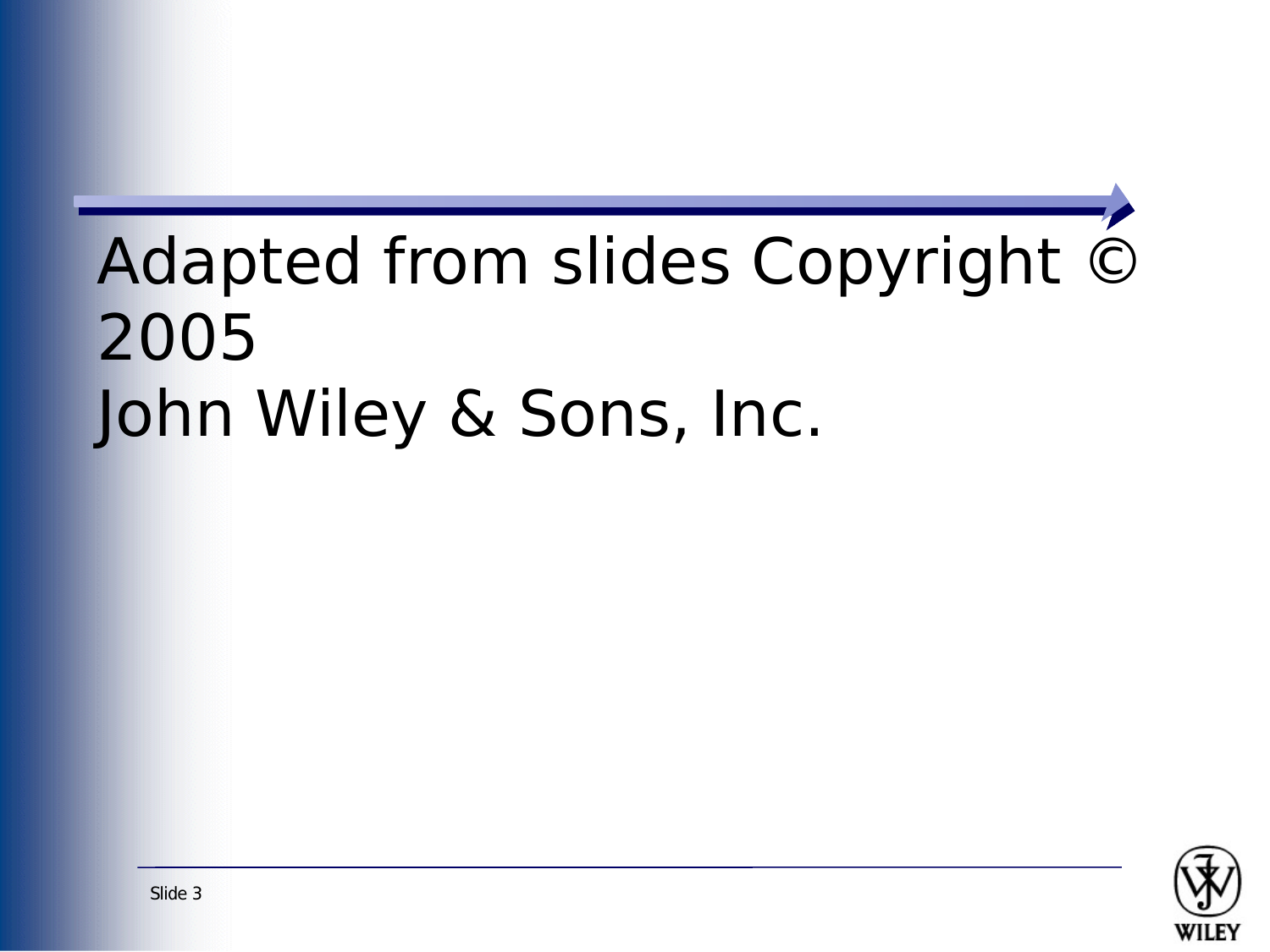

# Adapted from slides Copyright © 2005 John Wiley & Sons, Inc.

Slide 3